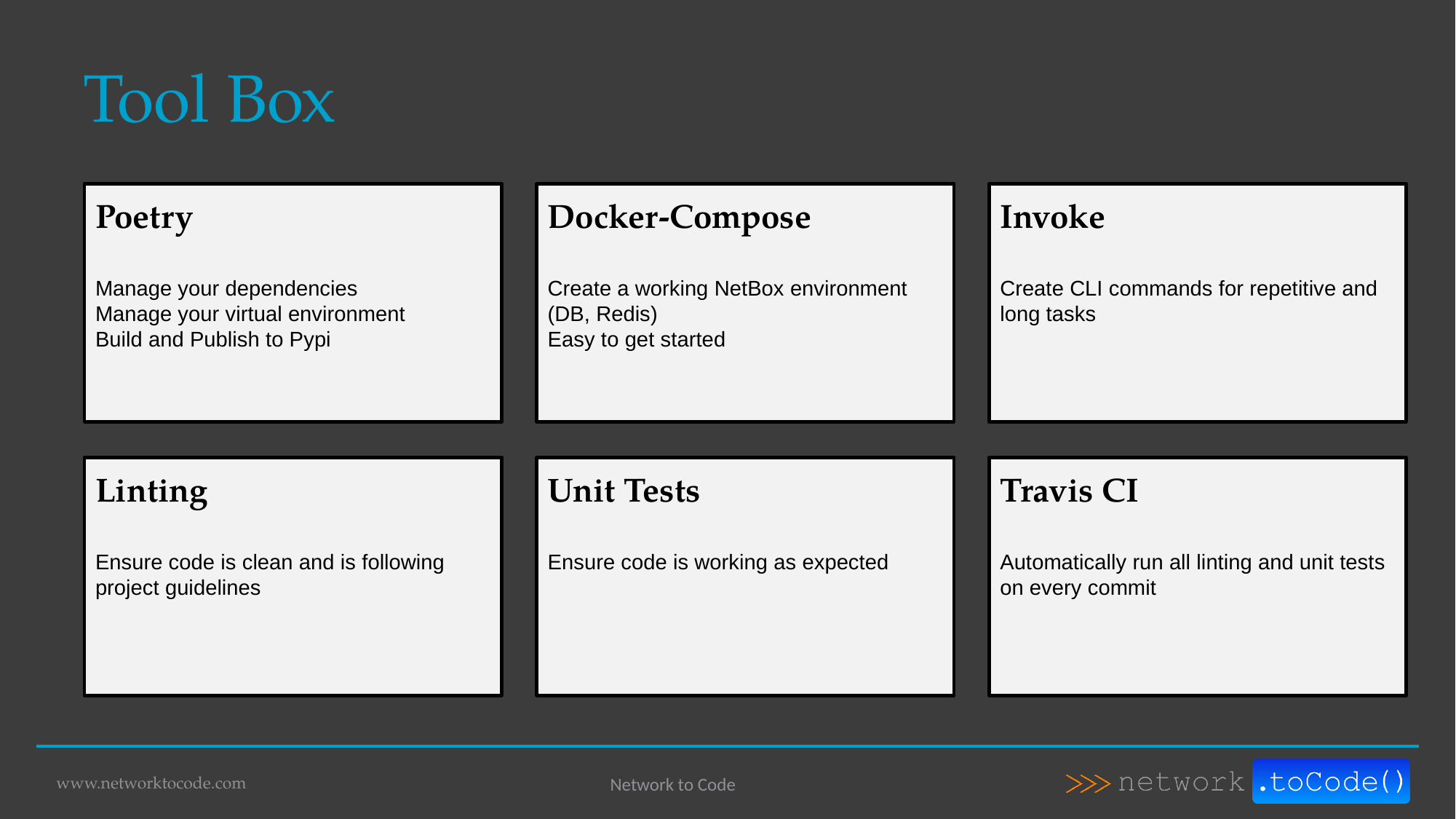

# Tool Box
Poetry

Manage your dependencies
Manage your virtual environment
Build and Publish to Pypi

Docker-Compose

Create a working NetBox environment (DB, Redis)
Easy to get started

Invoke

Create CLI commands for repetitive and long tasks

Linting
Ensure code is clean and is following project guidelines

Unit Tests
Ensure code is working as expected

Travis CI

Automatically run all linting and unit tests on every commit